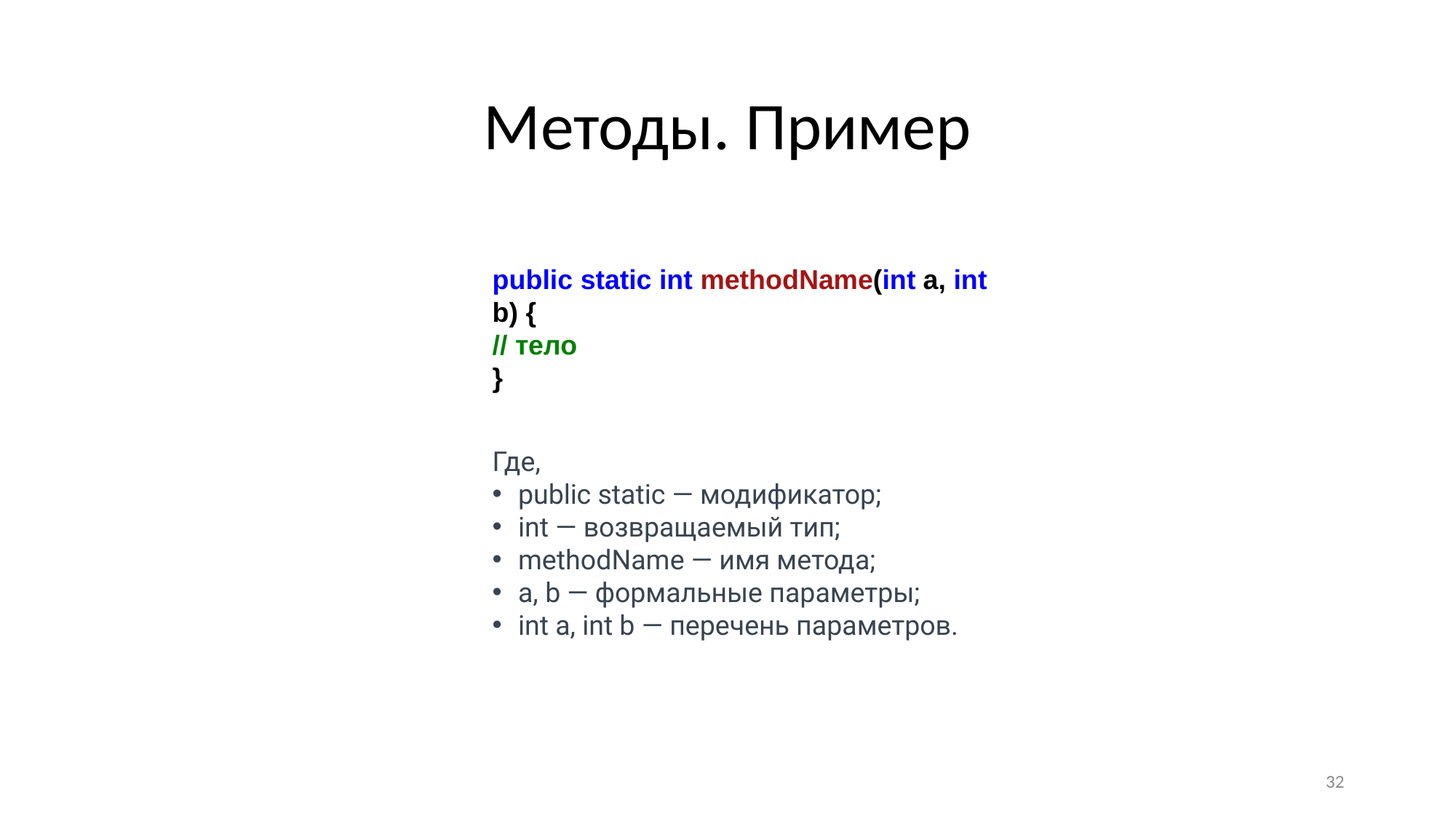

Методы. Пример
public static int methodName(int a, int b) {
// тело
}

Где,
public static — модификатор;
int — возвращаемый тип;
methodName — имя метода;
a, b — формальные параметры;
int a, int b — перечень параметров.

32